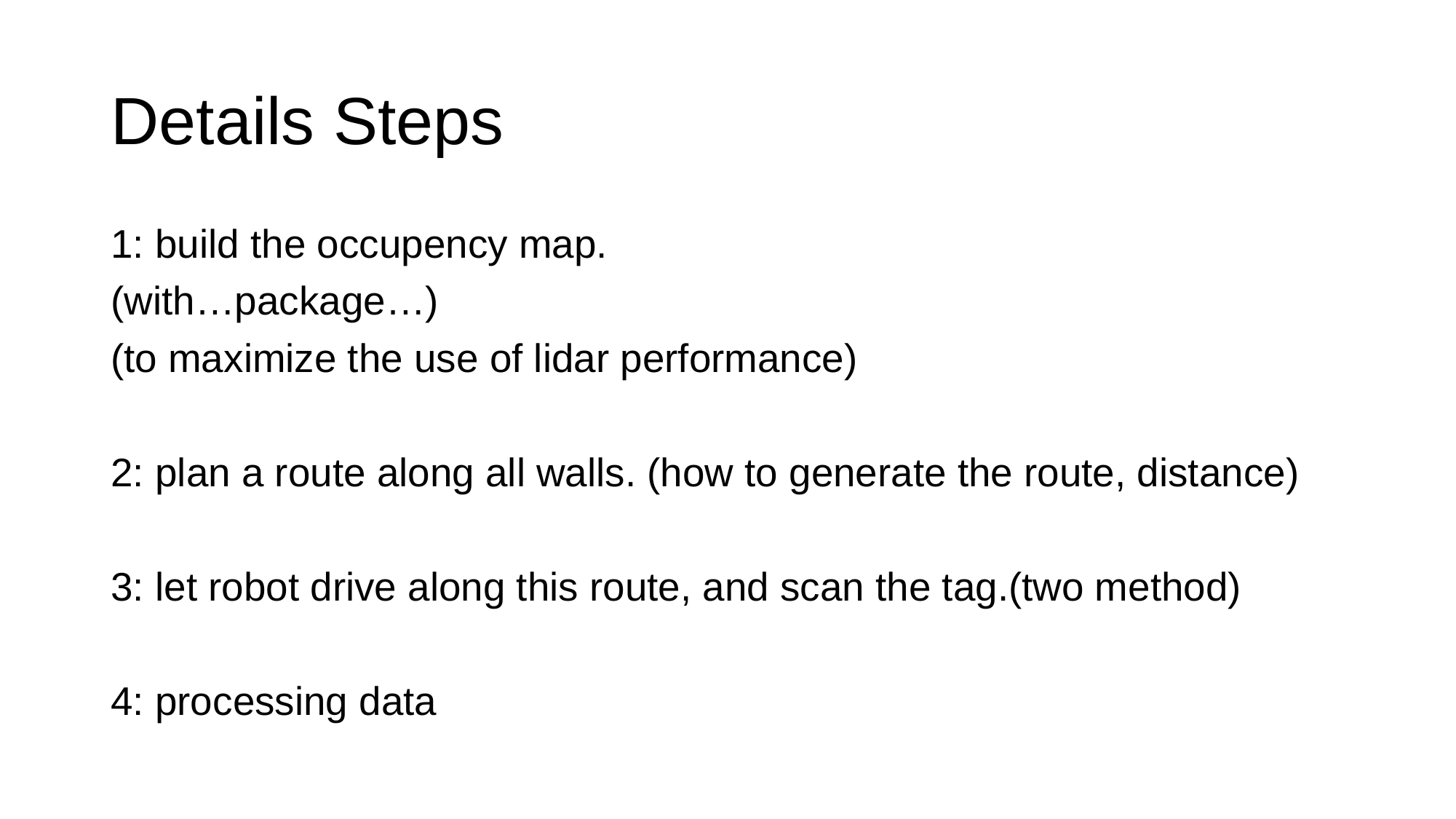

# Details Steps
1: build the occupency map.
(with…package…)
(to maximize the use of lidar performance)

2: plan a route along all walls. (how to generate the route, distance)

3: let robot drive along this route, and scan the tag.(two method)

4: processing data